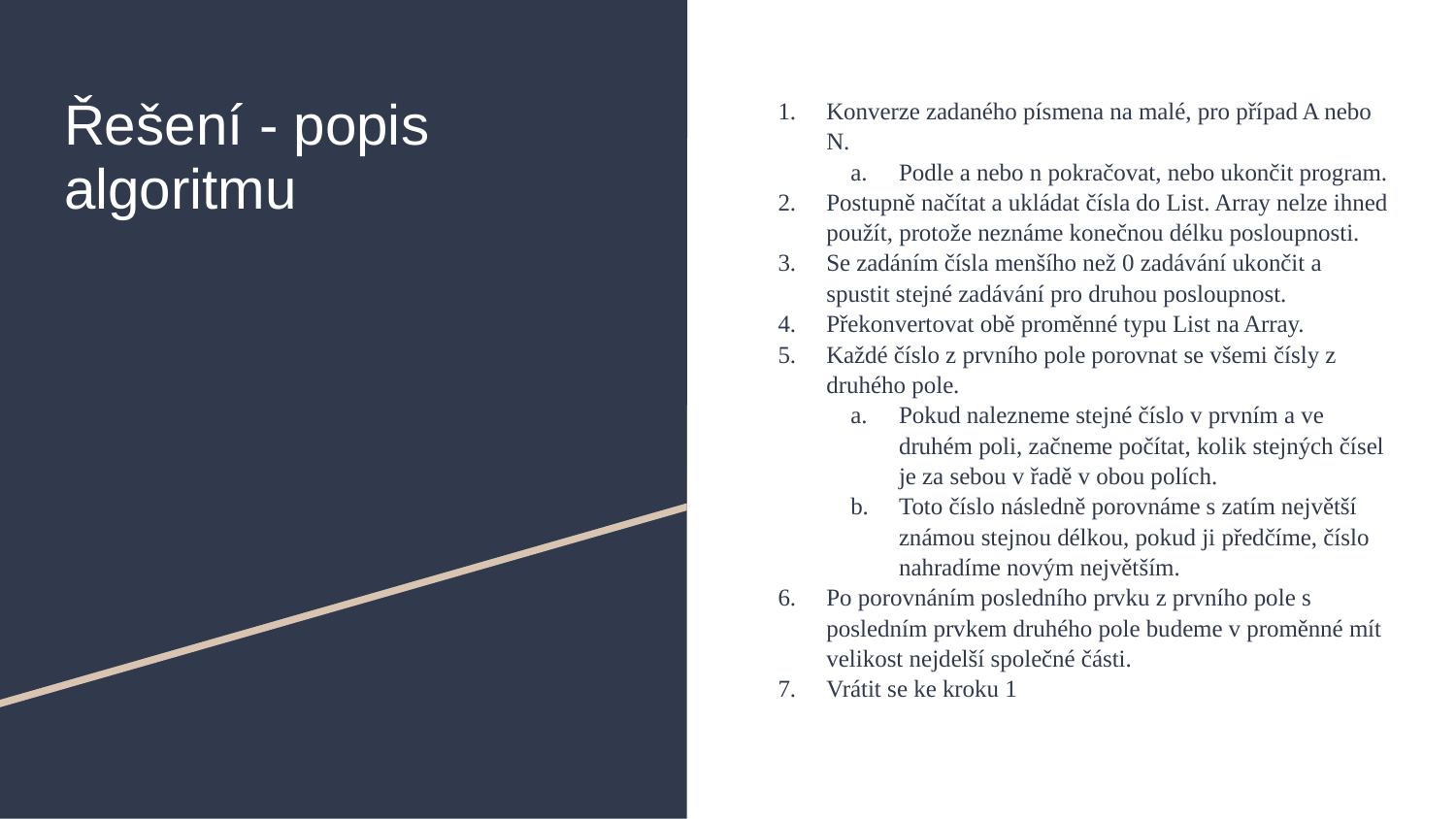

# Řešení - popis algoritmu
Konverze zadaného písmena na malé, pro případ A nebo N.
Podle a nebo n pokračovat, nebo ukončit program.
Postupně načítat a ukládat čísla do List. Array nelze ihned použít, protože neznáme konečnou délku posloupnosti.
Se zadáním čísla menšího než 0 zadávání ukončit a spustit stejné zadávání pro druhou posloupnost.
Překonvertovat obě proměnné typu List na Array.
Každé číslo z prvního pole porovnat se všemi čísly z druhého pole.
Pokud nalezneme stejné číslo v prvním a ve druhém poli, začneme počítat, kolik stejných čísel je za sebou v řadě v obou polích.
Toto číslo následně porovnáme s zatím největší známou stejnou délkou, pokud ji předčíme, číslo nahradíme novým největším.
Po porovnáním posledního prvku z prvního pole s posledním prvkem druhého pole budeme v proměnné mít velikost nejdelší společné části.
Vrátit se ke kroku 1